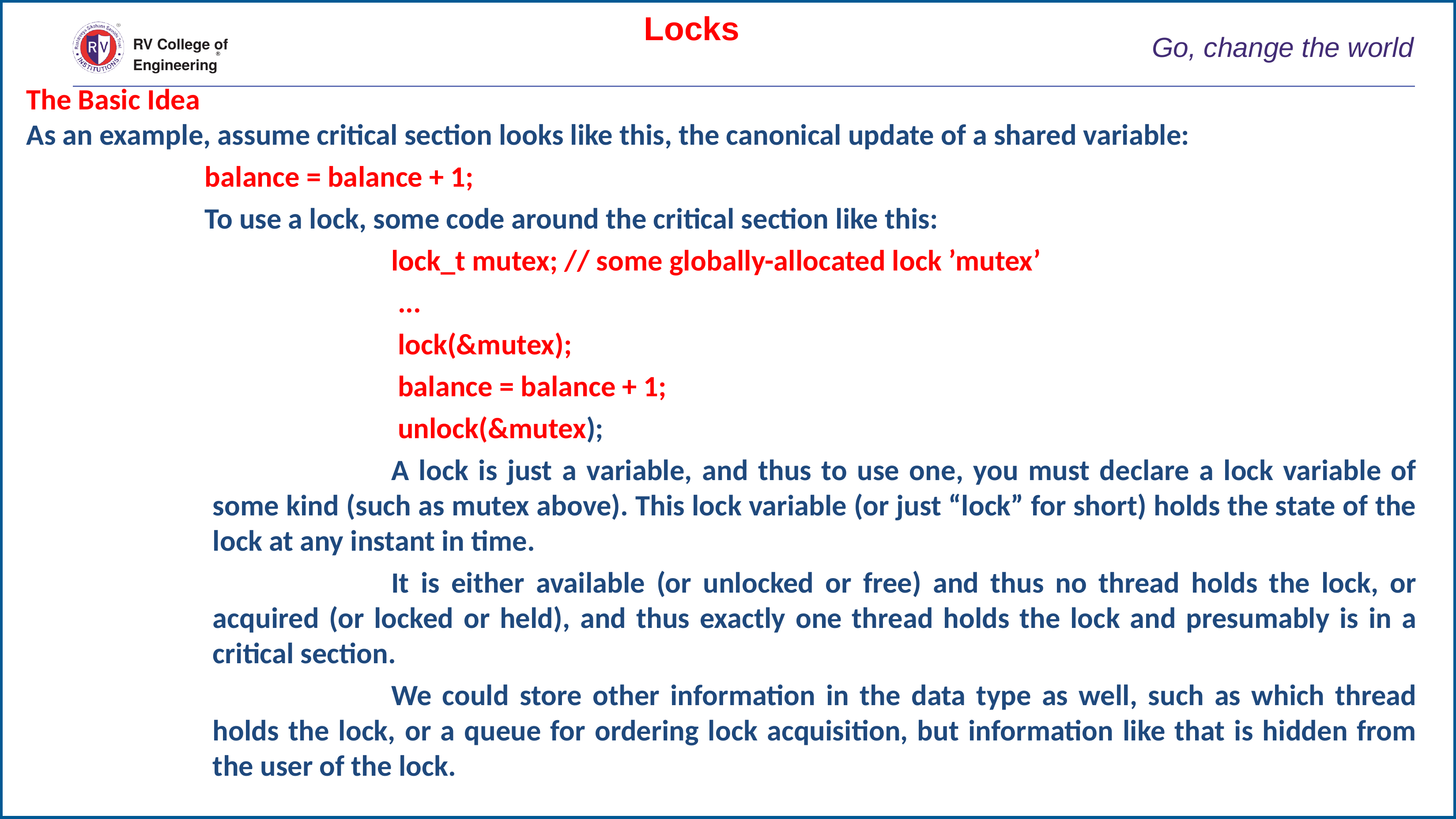

Locks

# Go, change the world
RV College of
Engineering

The Basic Idea
As an example, assume critical section looks like this, the canonical update of a shared variable:
balance = balance + 1;
To use a lock, some code around the critical section like this:
lock_t mutex; // some globally-allocated lock ’mutex’
 ...
 lock(&mutex);
 balance = balance + 1;
 unlock(&mutex);
A lock is just a variable, and thus to use one, you must declare a lock variable of some kind (such as mutex above). This lock variable (or just “lock” for short) holds the state of the lock at any instant in time.
It is either available (or unlocked or free) and thus no thread holds the lock, or acquired (or locked or held), and thus exactly one thread holds the lock and presumably is in a critical section.
We could store other information in the data type as well, such as which thread holds the lock, or a queue for ordering lock acquisition, but information like that is hidden from the user of the lock.